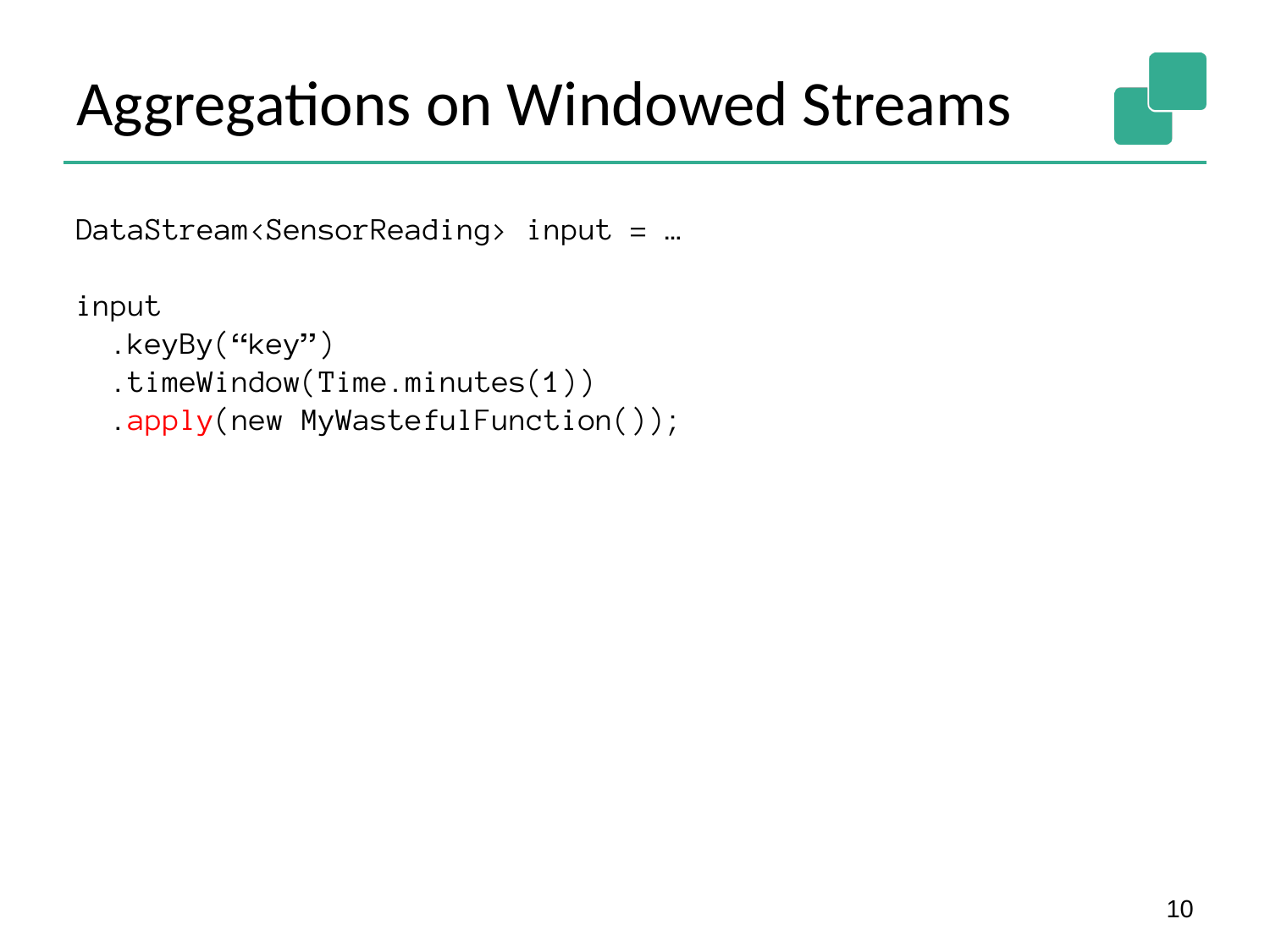

# Aggregations on Windowed Streams
DataStream<SensorReading> input = …

input
  .keyBy(“key”)
  .timeWindow(Time.minutes(1))
  .apply(new MyWastefulFunction());

10